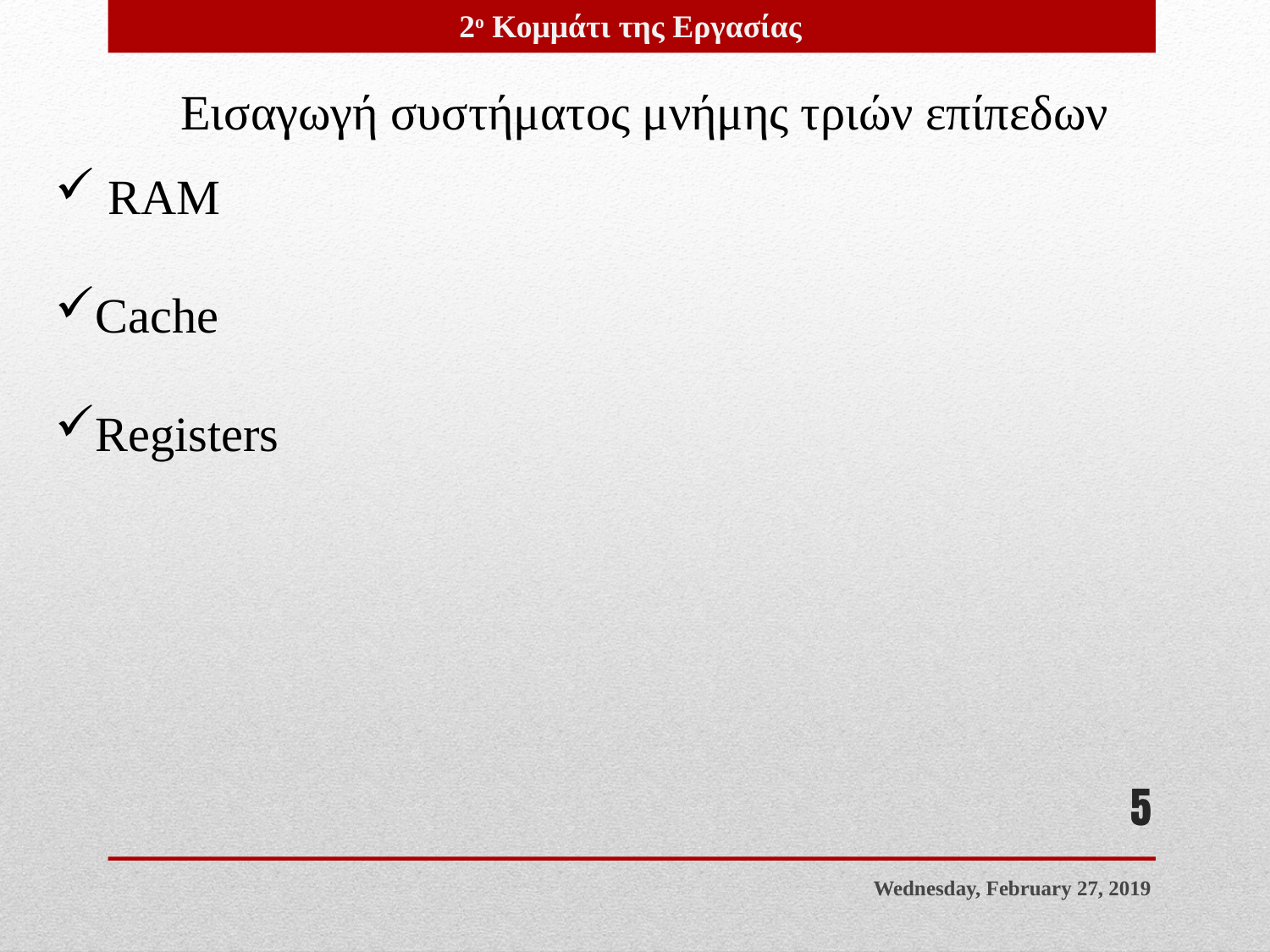

2ο Κομμάτι της Εργασίας
Εισαγωγή συστήματος μνήμης τριών επίπεδων
 RAM

Cache

Registers
5
Wednesday, February 27, 2019